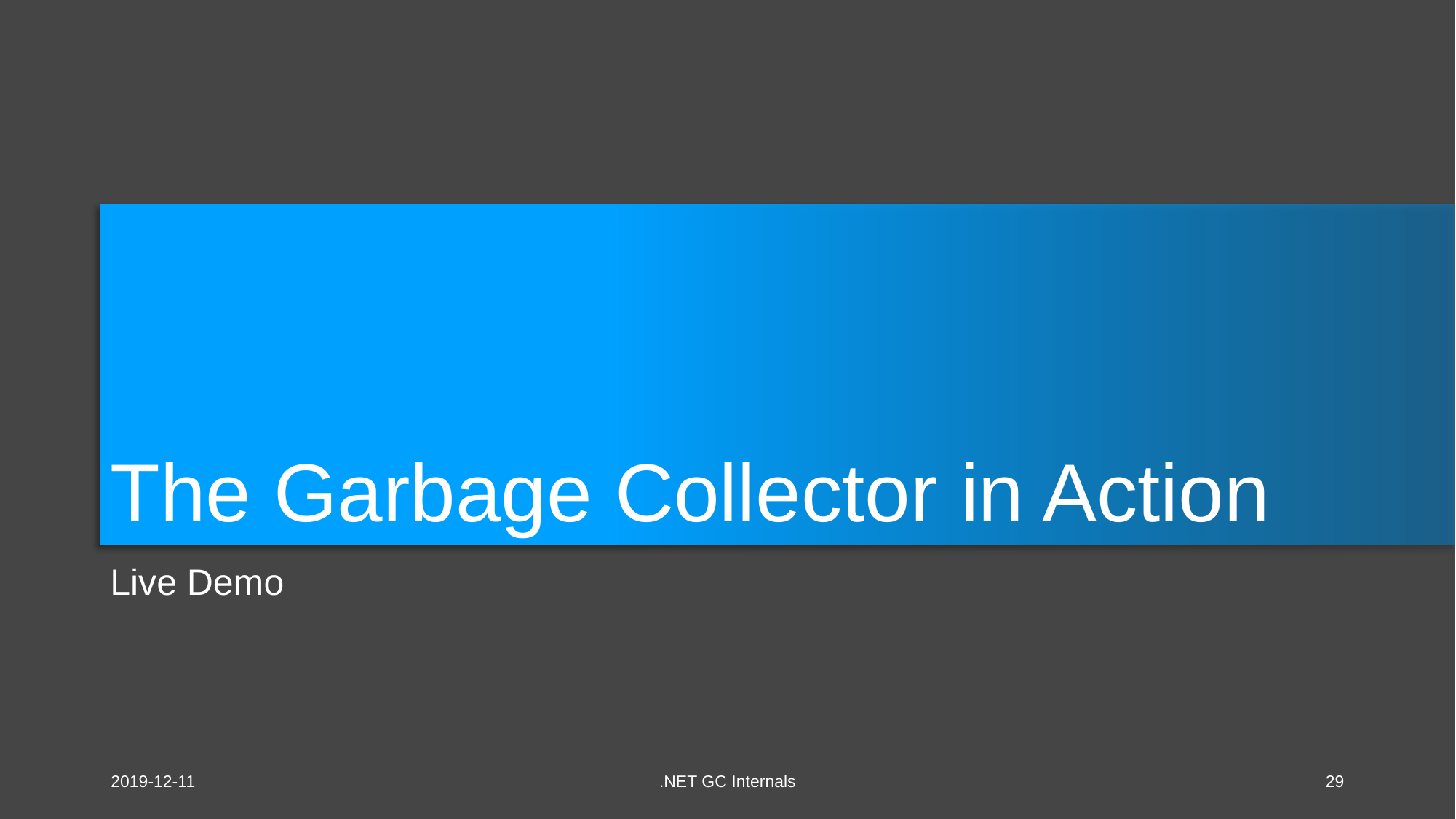

# The Garbage Collector in Action
Live Demo
2019-12-11
.NET GC Internals
29